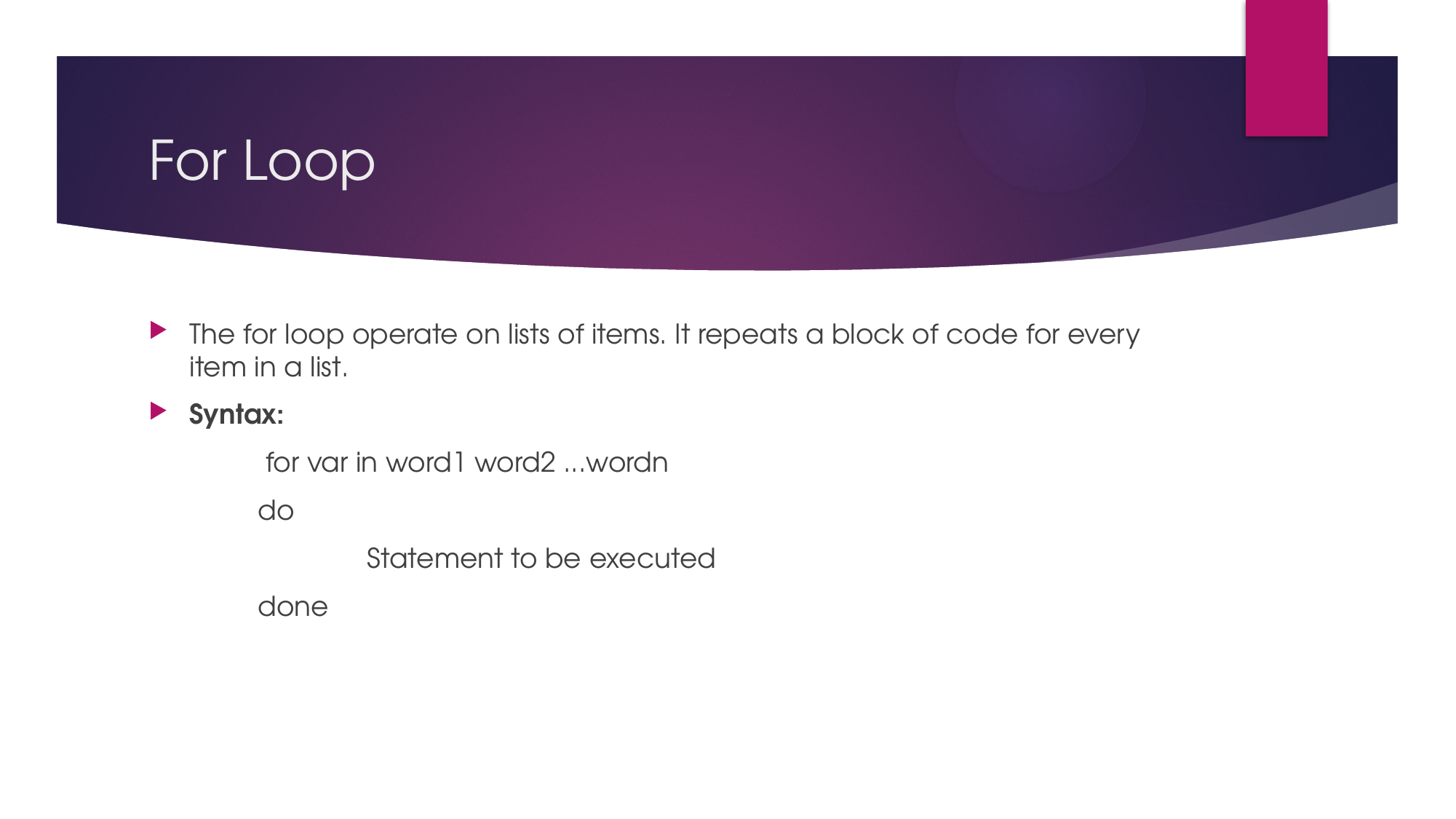

# For Loop
The for loop operate on lists of items. It repeats a block of code for every item in a list.
Syntax:
 	 for var in word1 word2 ...wordn
	do
		Statement to be executed
	done